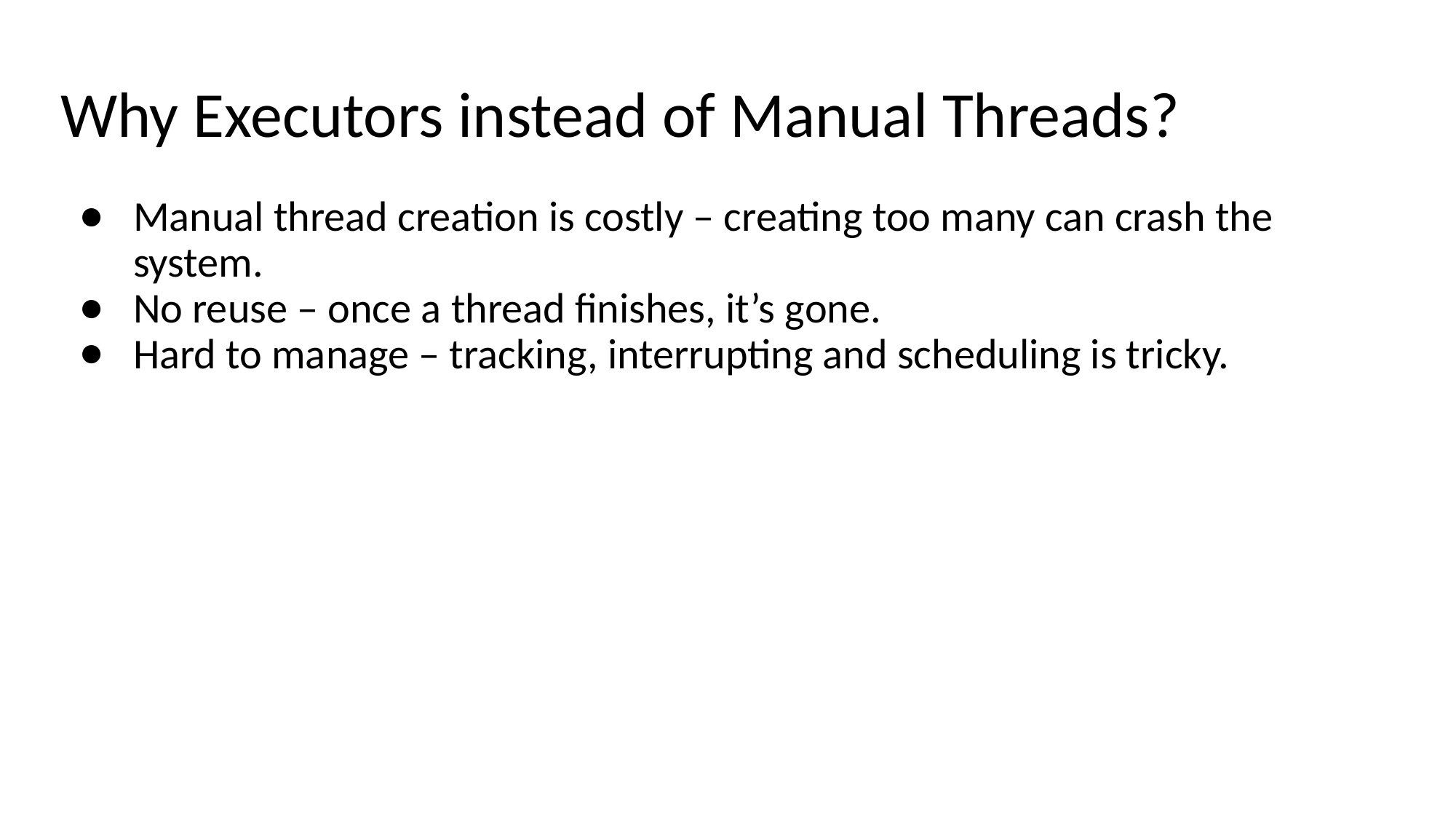

# Why Executors instead of Manual Threads?
Manual thread creation is costly – creating too many can crash the system.
No reuse – once a thread finishes, it’s gone.
Hard to manage – tracking, interrupting and scheduling is tricky.